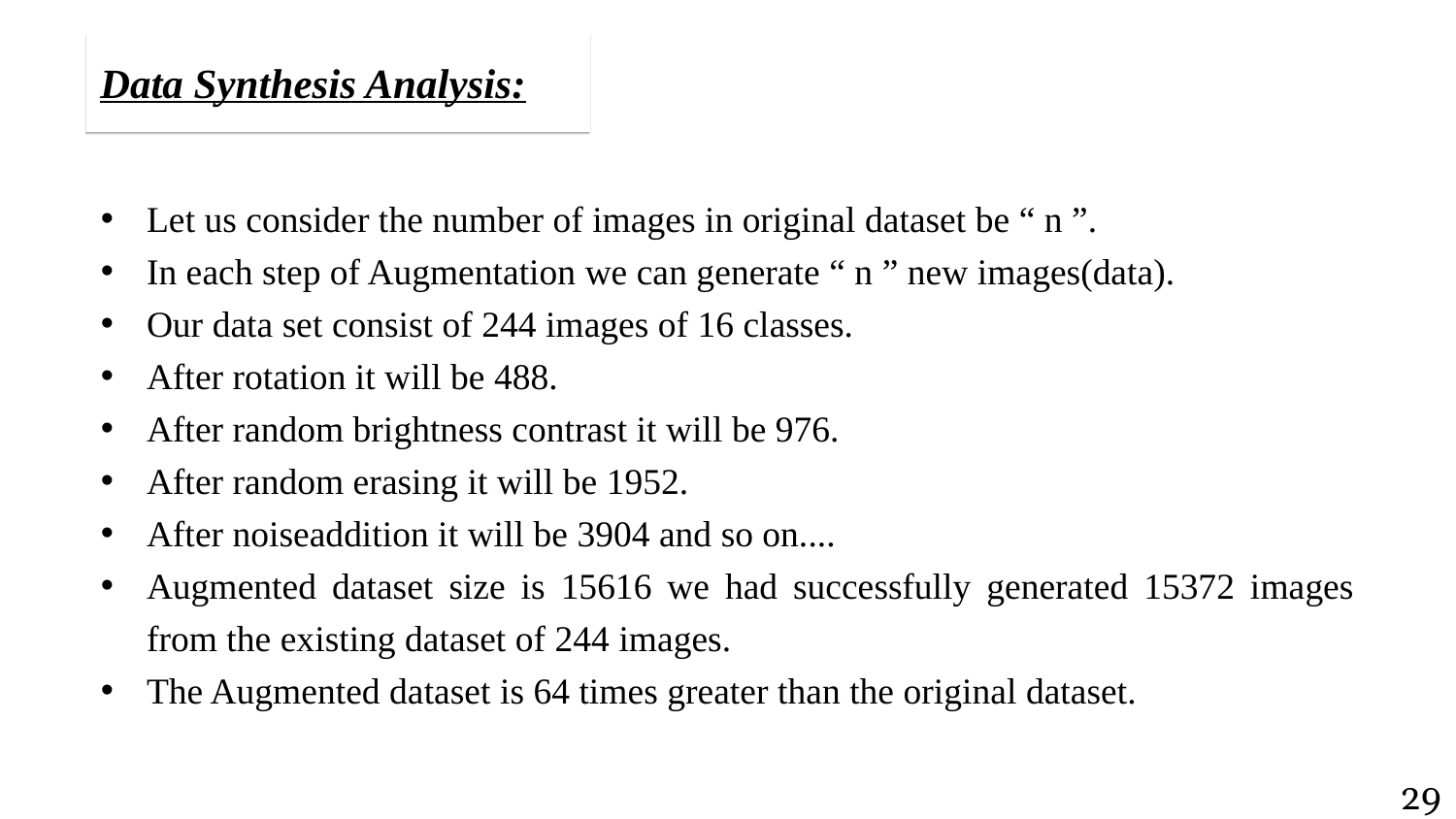

Data Synthesis Analysis:
Let us consider the number of images in original dataset be “ n ”.
In each step of Augmentation we can generate “ n ” new images(data).
Our data set consist of 244 images of 16 classes.
After rotation it will be 488.
After random brightness contrast it will be 976.
After random erasing it will be 1952.
After noiseaddition it will be 3904 and so on....
Augmented dataset size is 15616 we had successfully generated 15372 images from the existing dataset of 244 images.
The Augmented dataset is 64 times greater than the original dataset.
29